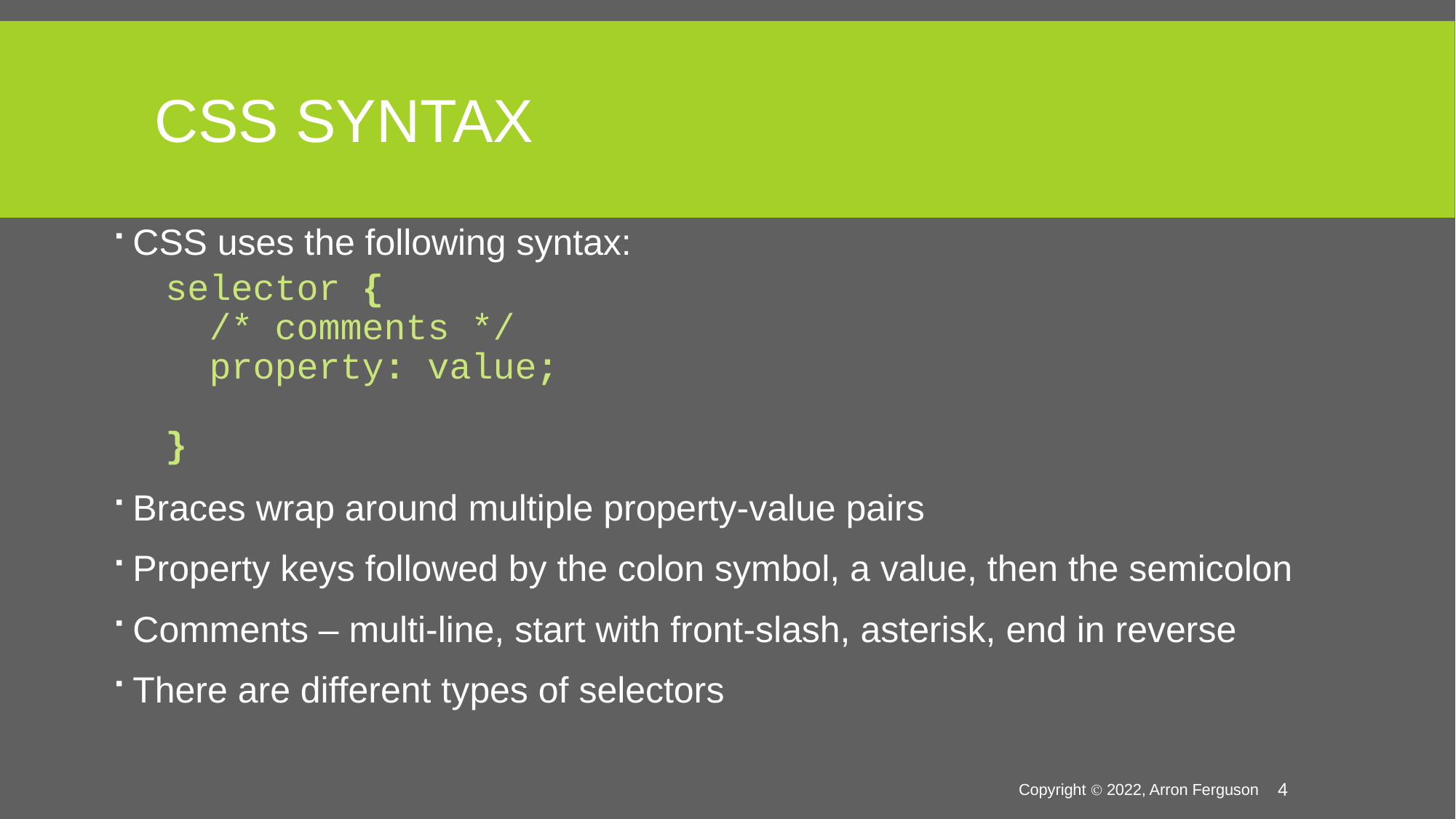

# CSS Syntax
CSS uses the following syntax:
selector {
  /* comments */
  property: value;
}
Braces wrap around multiple property-value pairs
Property keys followed by the colon symbol, a value, then the semicolon
Comments – multi-line, start with front-slash, asterisk, end in reverse
There are different types of selectors
Copyright Ⓒ 2022, Arron Ferguson
4